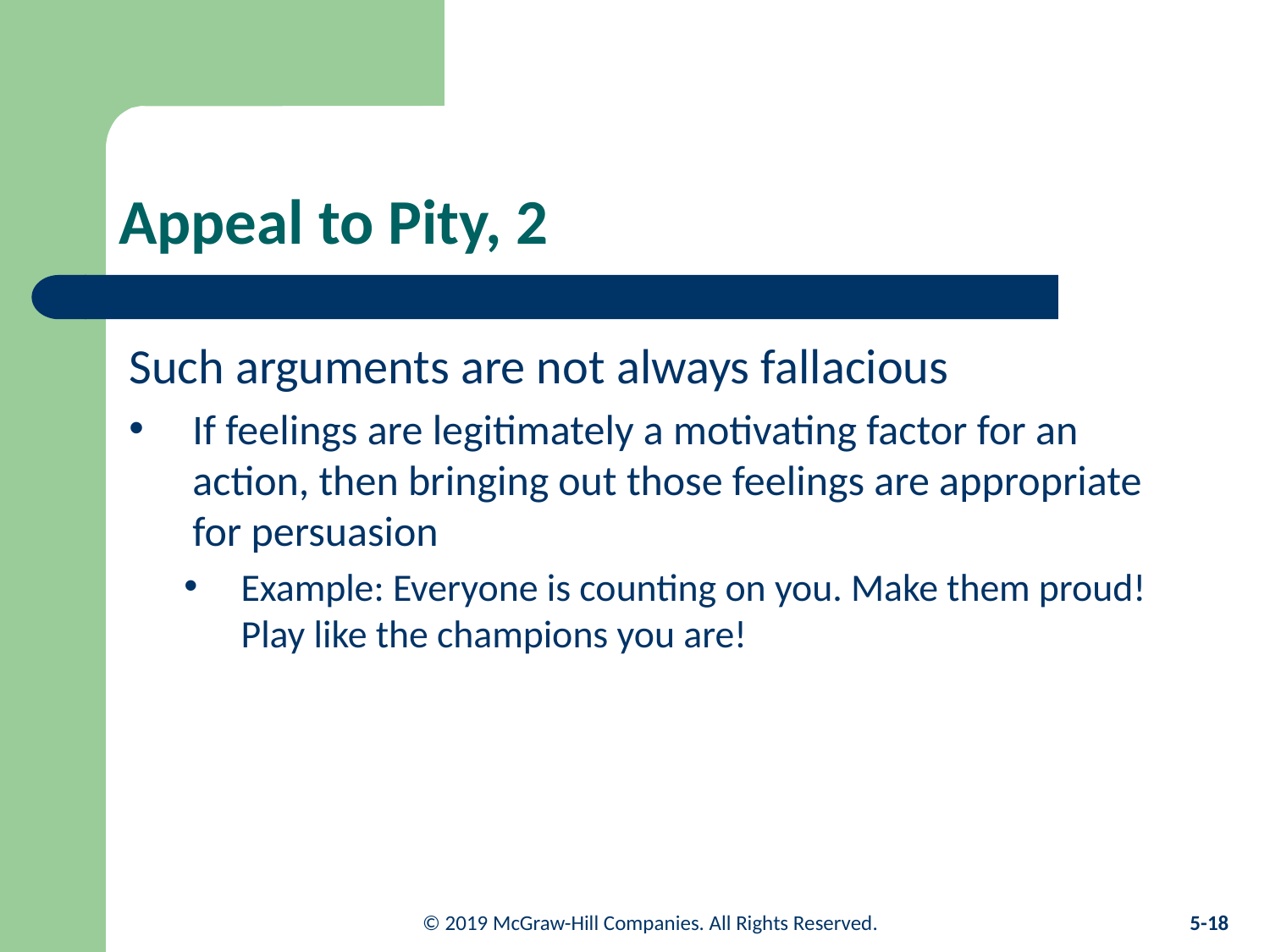

# Appeal to Pity, 2
Such arguments are not always fallacious
If feelings are legitimately a motivating factor for an action, then bringing out those feelings are appropriate for persuasion
Example: Everyone is counting on you. Make them proud! Play like the champions you are!